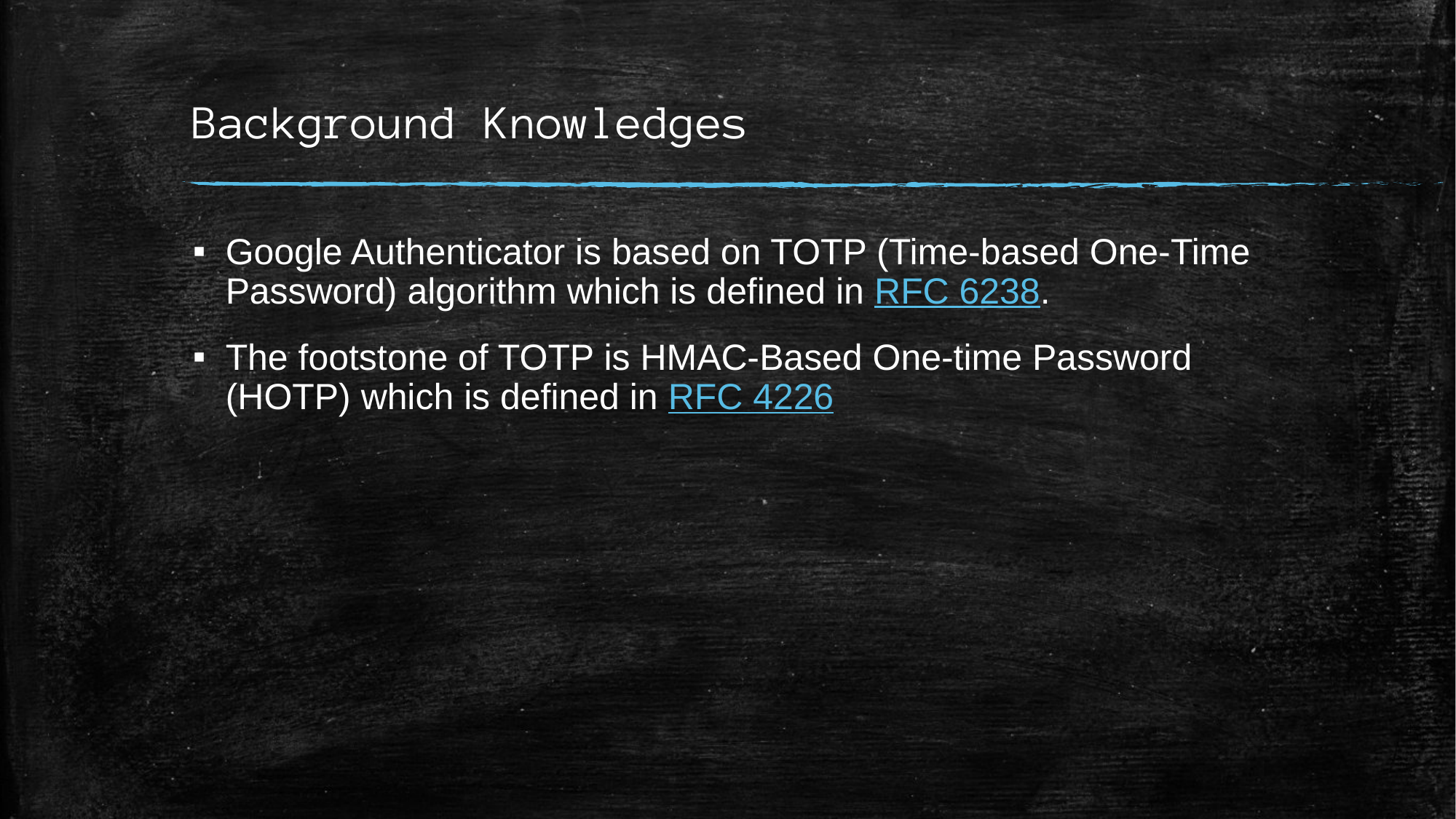

# Background Knowledges
Google Authenticator is based on TOTP (Time-based One-Time Password) algorithm which is defined in RFC 6238.
The footstone of TOTP is HMAC-Based One-time Password (HOTP) which is defined in RFC 4226